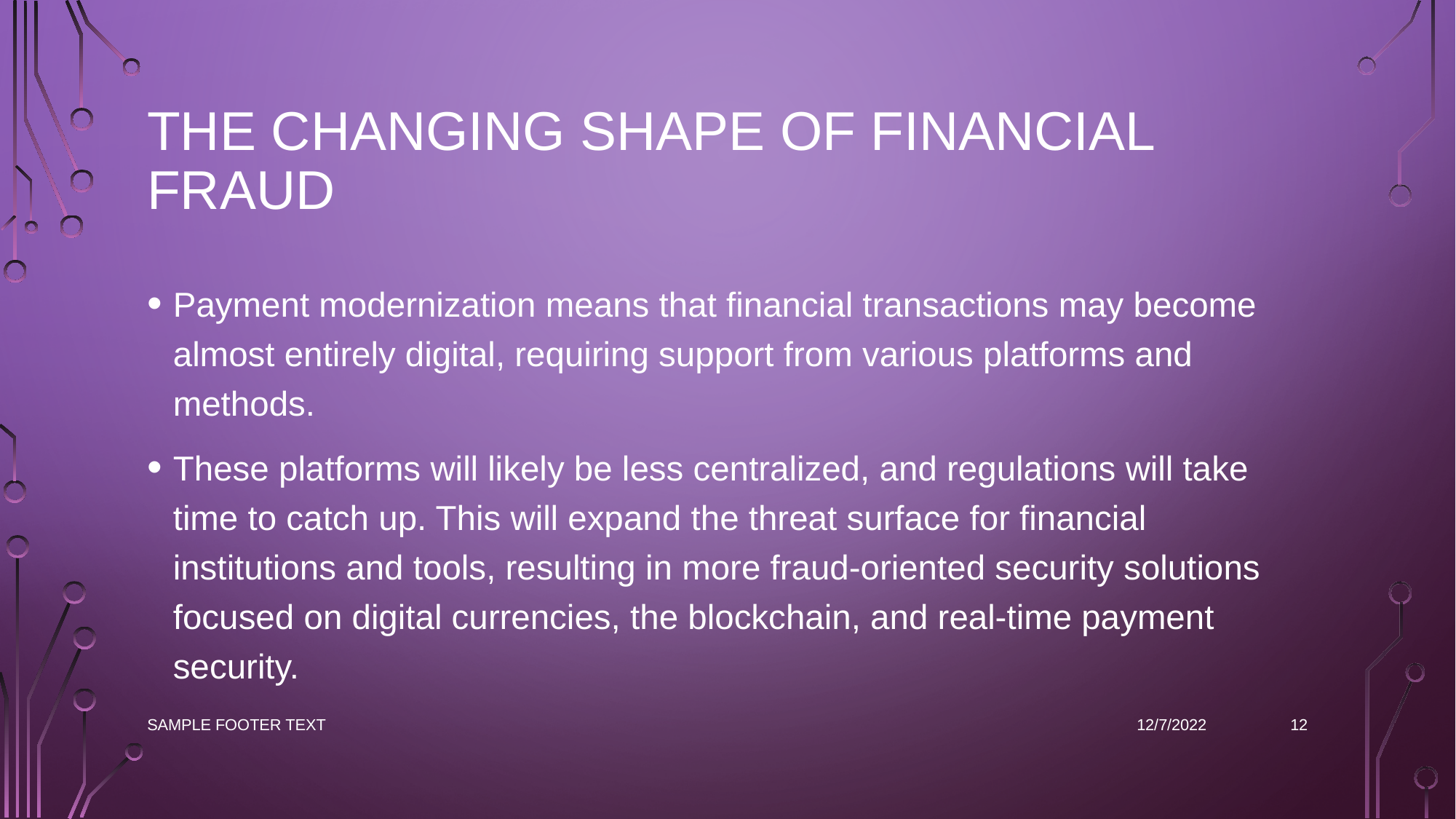

# The changing shape of financial fraud
Payment modernization means that financial transactions may become almost entirely digital, requiring support from various platforms and methods.
These platforms will likely be less centralized, and regulations will take time to catch up. This will expand the threat surface for financial institutions and tools, resulting in more fraud-oriented security solutions focused on digital currencies, the blockchain, and real-time payment security.
12
Sample Footer Text
12/7/2022